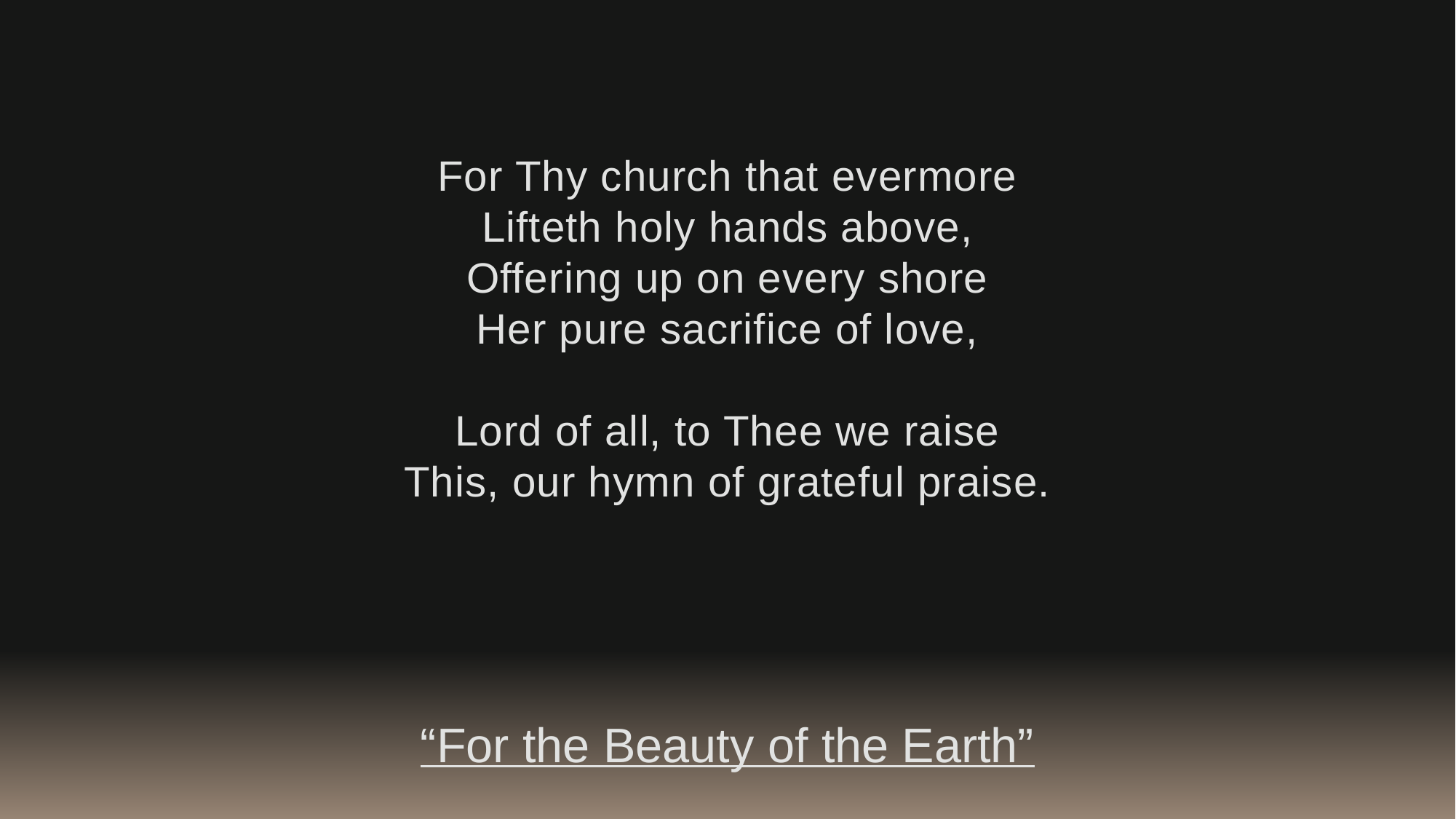

For Thy church that evermore
Lifteth holy hands above,
Offering up on every shore
Her pure sacrifice of love,

Lord of all, to Thee we raise
This, our hymn of grateful praise.

“For the Beauty of the Earth”